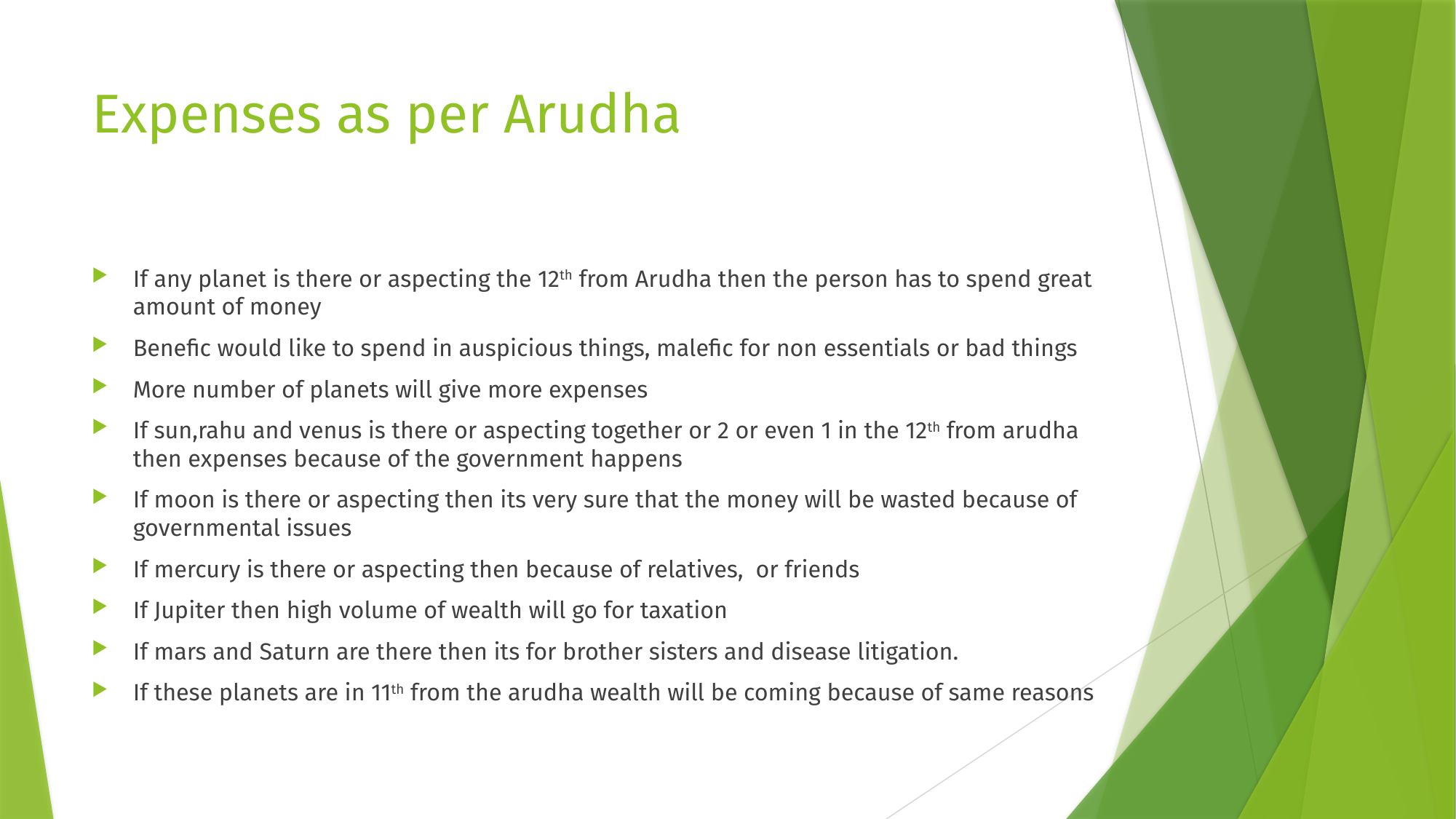

# Expenses as per Arudha
If any planet is there or aspecting the 12th from Arudha then the person has to spend great amount of money
Benefic would like to spend in auspicious things, malefic for non essentials or bad things
More number of planets will give more expenses
If sun,rahu and venus is there or aspecting together or 2 or even 1 in the 12th from arudha then expenses because of the government happens
If moon is there or aspecting then its very sure that the money will be wasted because of governmental issues
If mercury is there or aspecting then because of relatives,  or friends
If Jupiter then high volume of wealth will go for taxation
If mars and Saturn are there then its for brother sisters and disease litigation.
If these planets are in 11th from the arudha wealth will be coming because of same reasons